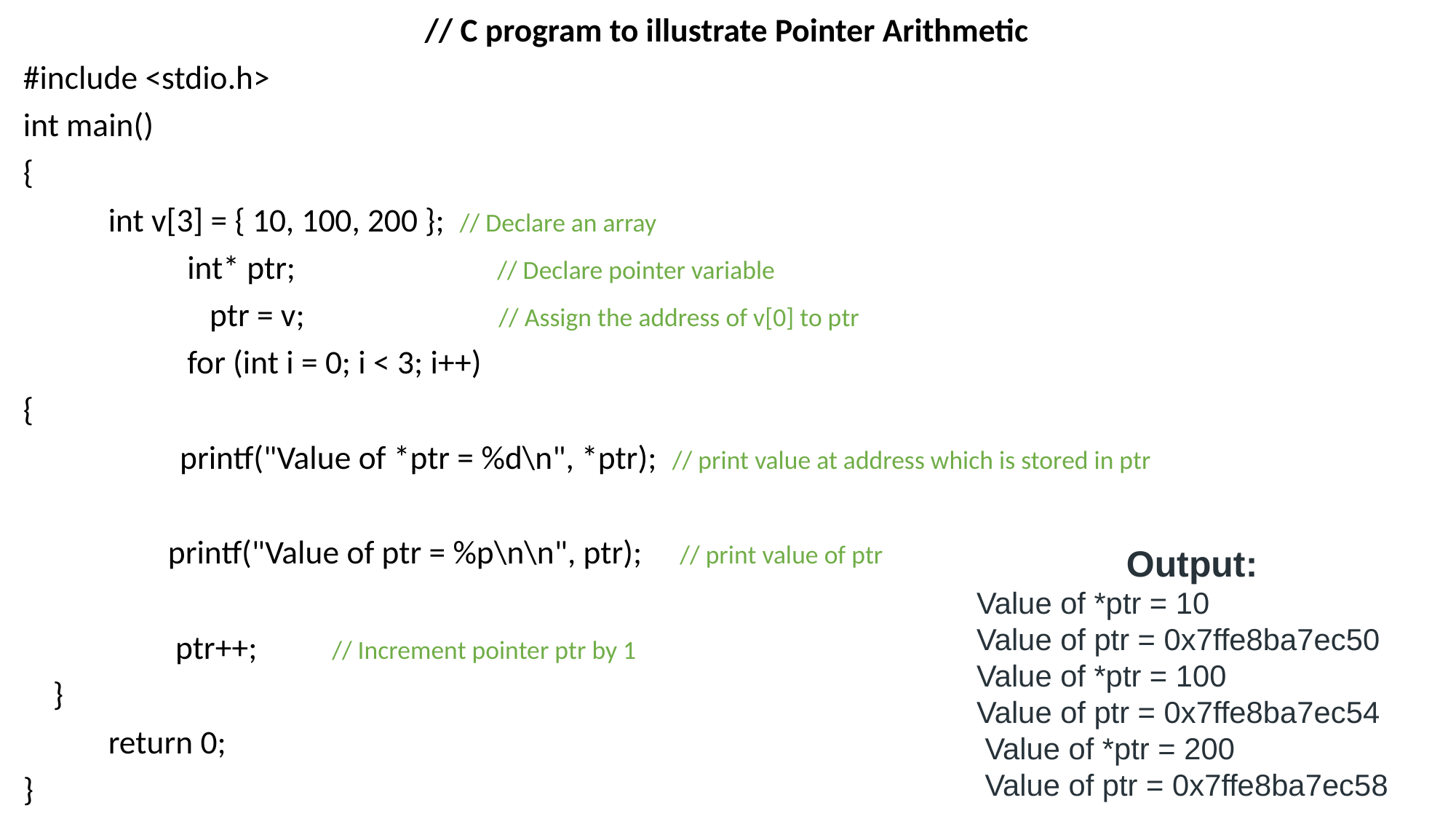

// C program to illustrate Pointer Arithmetic
#include <stdio.h>
int main()
{
	int v[3] = { 10, 100, 200 };  // Declare an array
                      int* ptr;                           // Declare pointer variable
                         ptr = v;                          // Assign the address of v[0] to ptr
                      for (int i = 0; i < 3; i++)
{
                     printf("Value of *ptr = %d\n", *ptr);  // print value at address which is stored in ptr

	        printf("Value of ptr = %p\n\n", ptr);     // print value of ptr

	         ptr++;          // Increment pointer ptr by 1
    }
	return 0;
}

Output:
Value of *ptr = 10
Value of ptr = 0x7ffe8ba7ec50
Value of *ptr = 100
Value of ptr = 0x7ffe8ba7ec54
 Value of *ptr = 200
 Value of ptr = 0x7ffe8ba7ec58